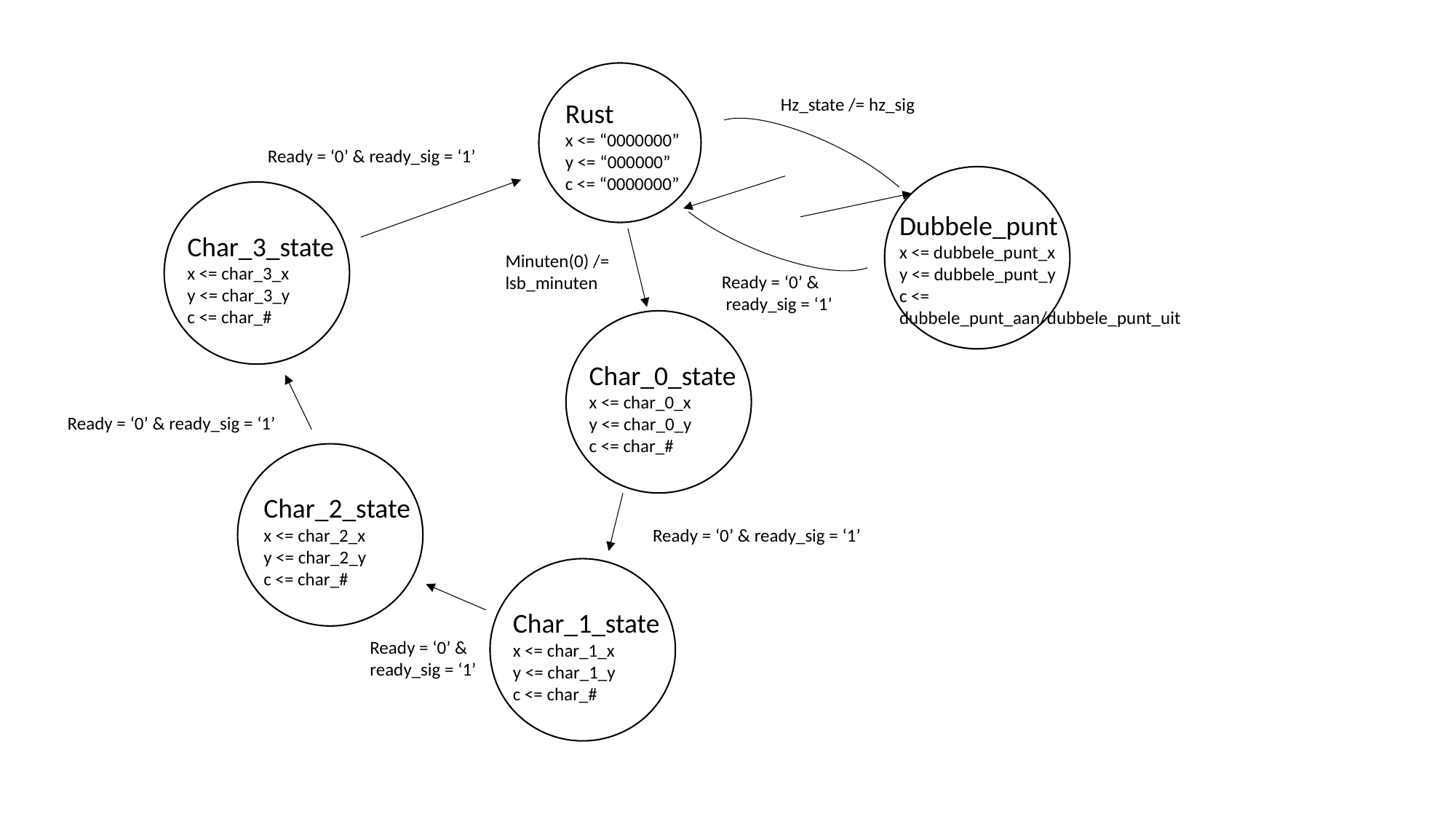

Hz_state /= hz_sig
Rust
x <= “0000000”
y <= “000000”
c <= “0000000”
Ready = ‘0’ & ready_sig = ‘1’

Dubbele_punt
x <= dubbele_punt_x
y <= dubbele_punt_y
c <= dubbele_punt_aan/dubbele_punt_uit

Char_3_state
x <= char_3_x
y <= char_3_y
c <= char_#
Minuten(0) /= lsb_minuten
Ready = ‘0’ &
 ready_sig = ‘1’

Char_0_state
x <= char_0_x
y <= char_0_y
c <= char_#
Ready = ‘0’ & ready_sig = ‘1’

Char_2_state
x <= char_2_x
y <= char_2_y
c <= char_#
Ready = ‘0’ & ready_sig = ‘1’

Char_1_state
x <= char_1_x
y <= char_1_y
c <= char_#
Ready = ‘0’ &
ready_sig = ‘1’